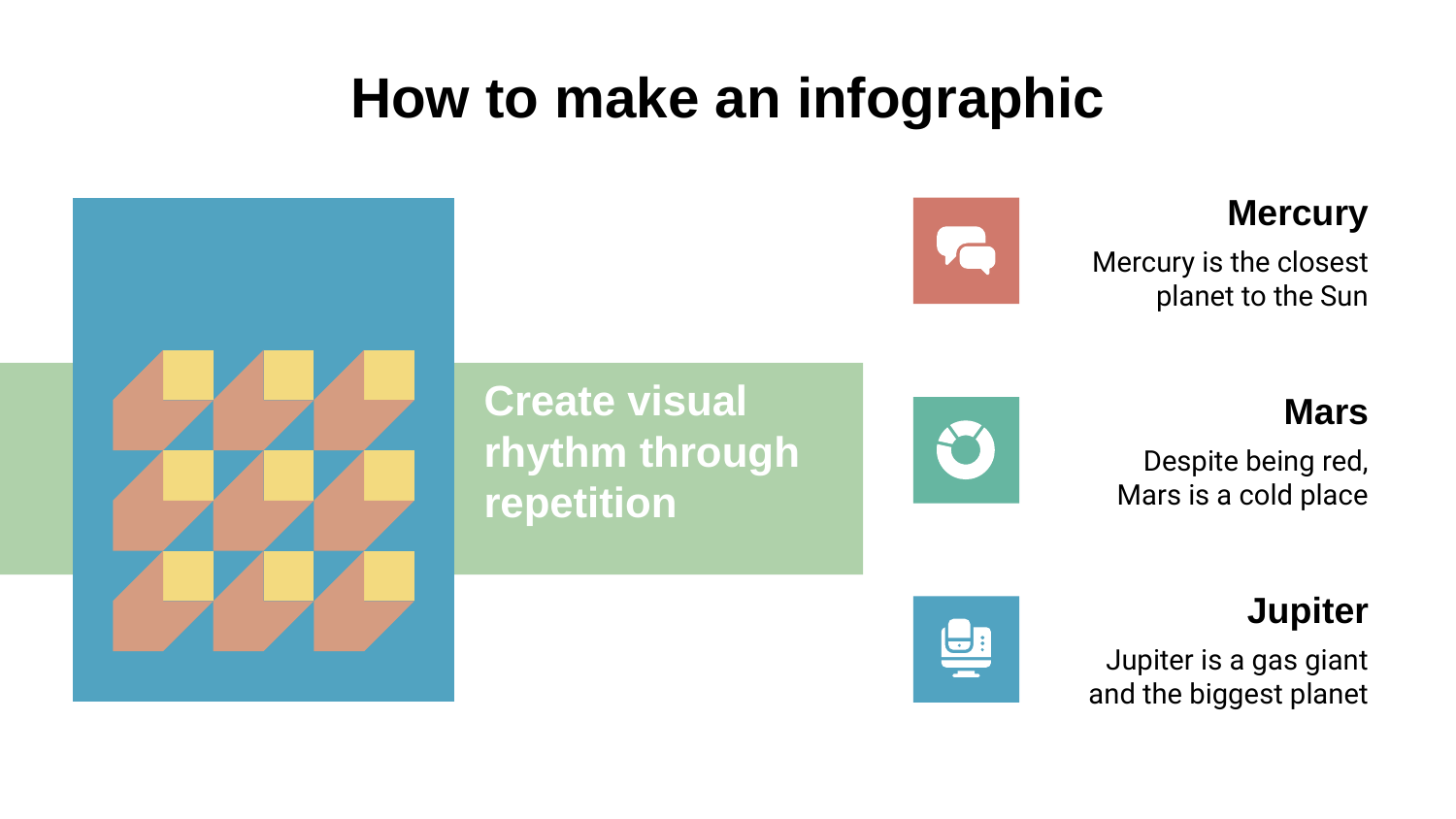

# How to make an infographic
Mercury
Mercury is the closest planet to the Sun

Create visual rhythm through repetition
Mars
Despite being red, Mars is a cold place

Jupiter
Jupiter is a gas giant and the biggest planet